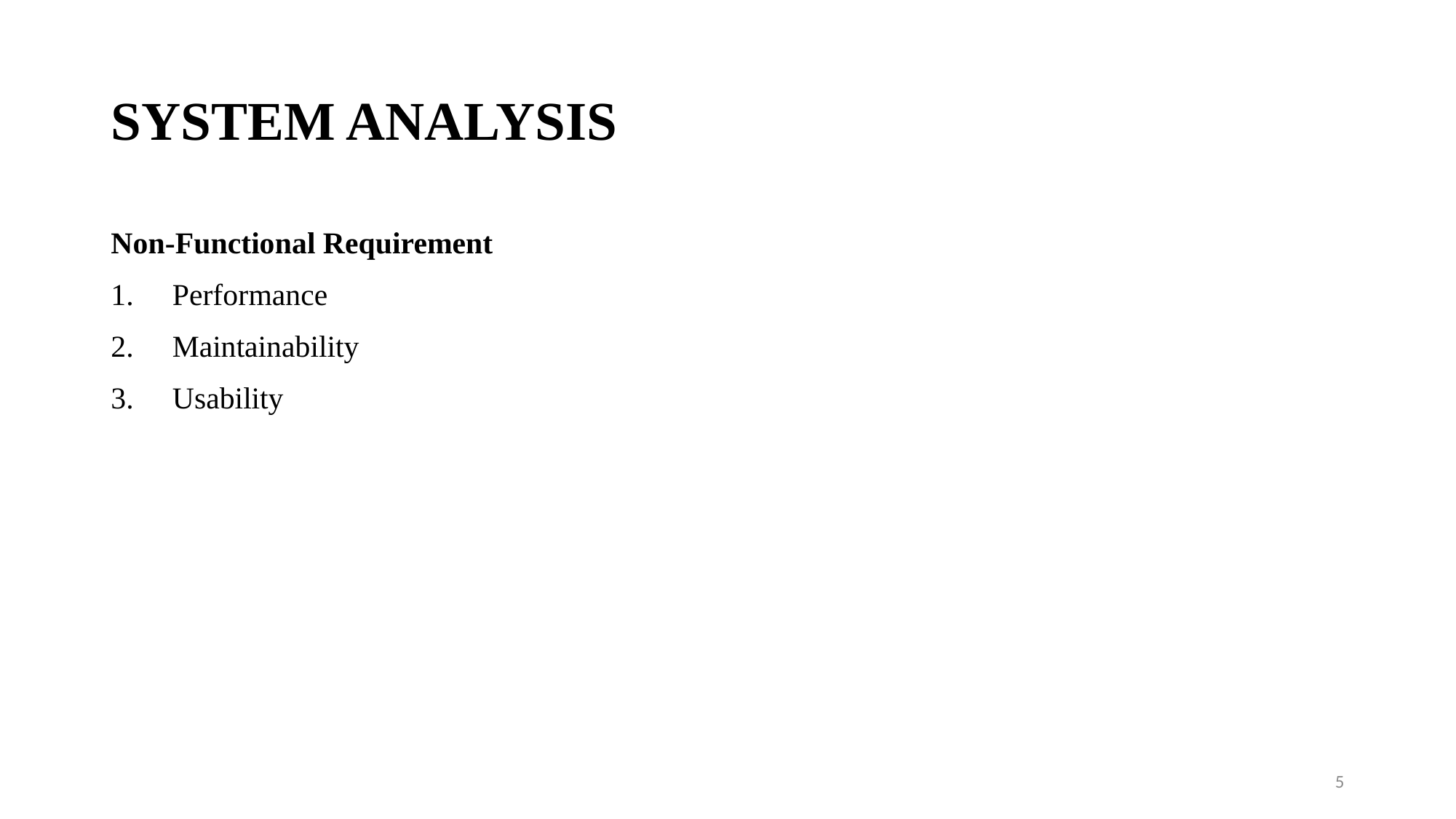

# SYSTEM ANALYSIS
Non-Functional Requirement
Performance
Maintainability
Usability

5